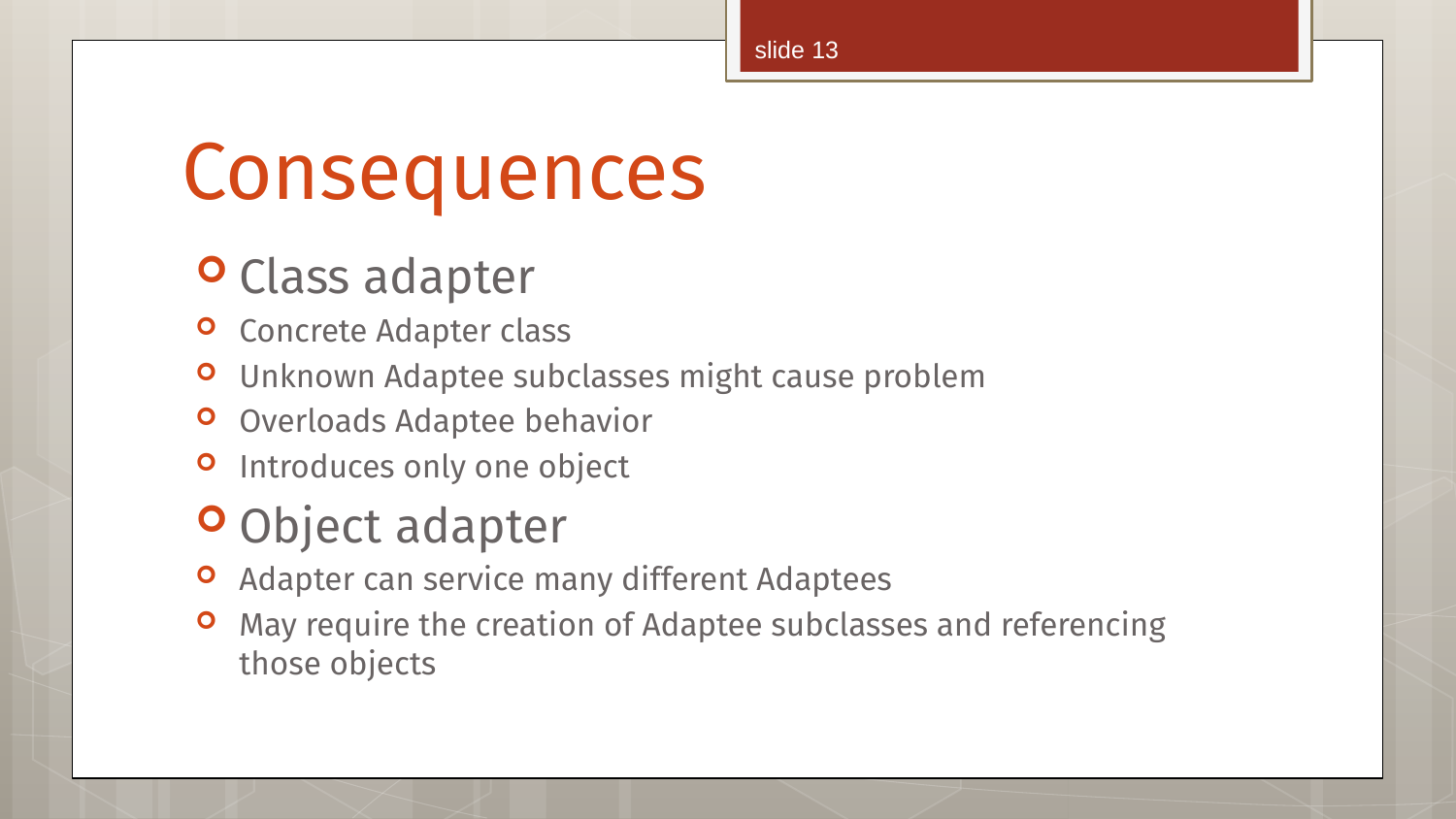

slide 13
# Consequences
Class adapter
Concrete Adapter class
Unknown Adaptee subclasses might cause problem
Overloads Adaptee behavior
Introduces only one object
Object adapter
Adapter can service many different Adaptees
May require the creation of Adaptee subclasses and referencing those objects